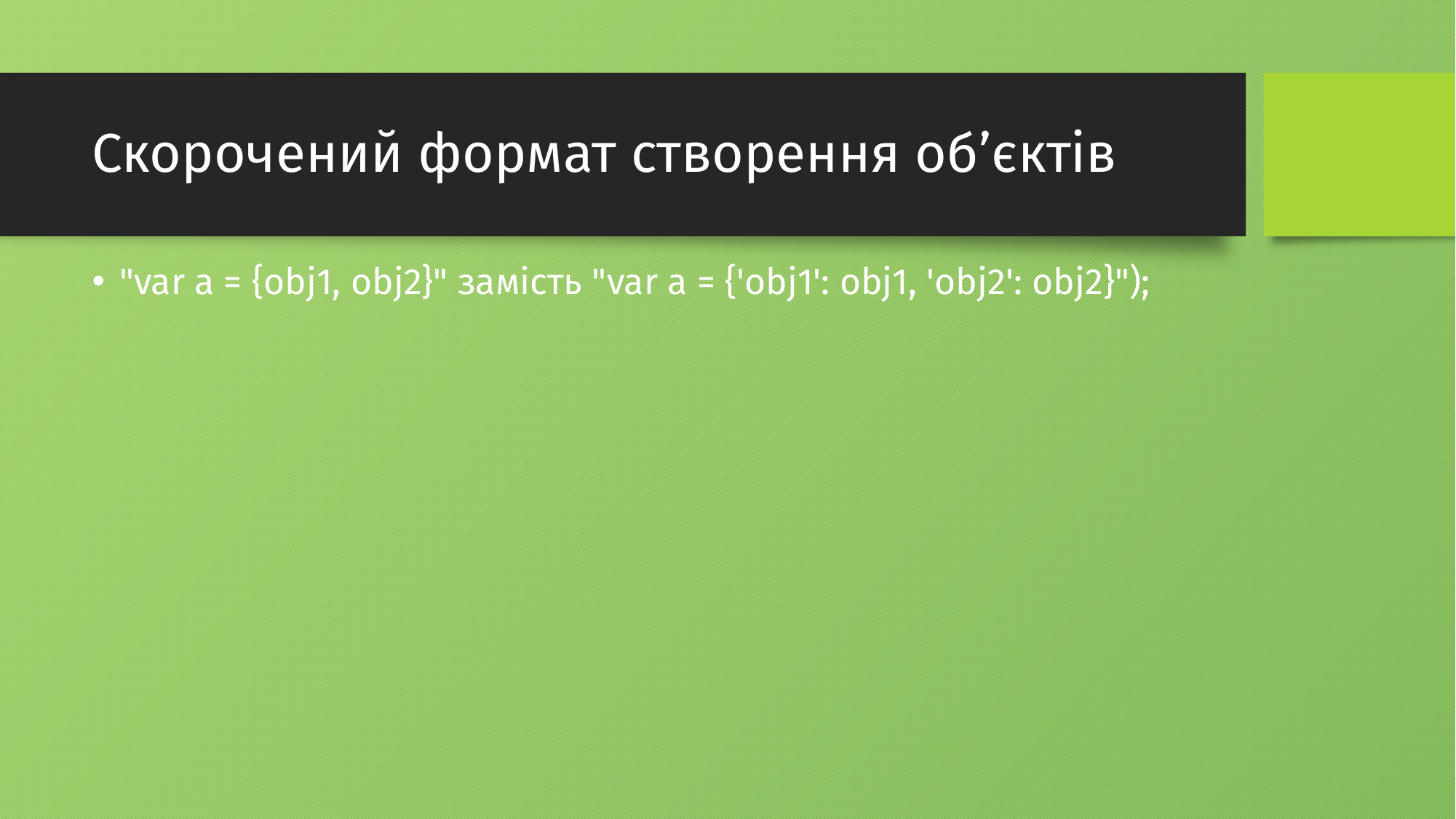

# Скорочений формат створення об’єктів
"var a = {obj1, obj2}" замість "var a = {'obj1': obj1, 'obj2': obj2}");